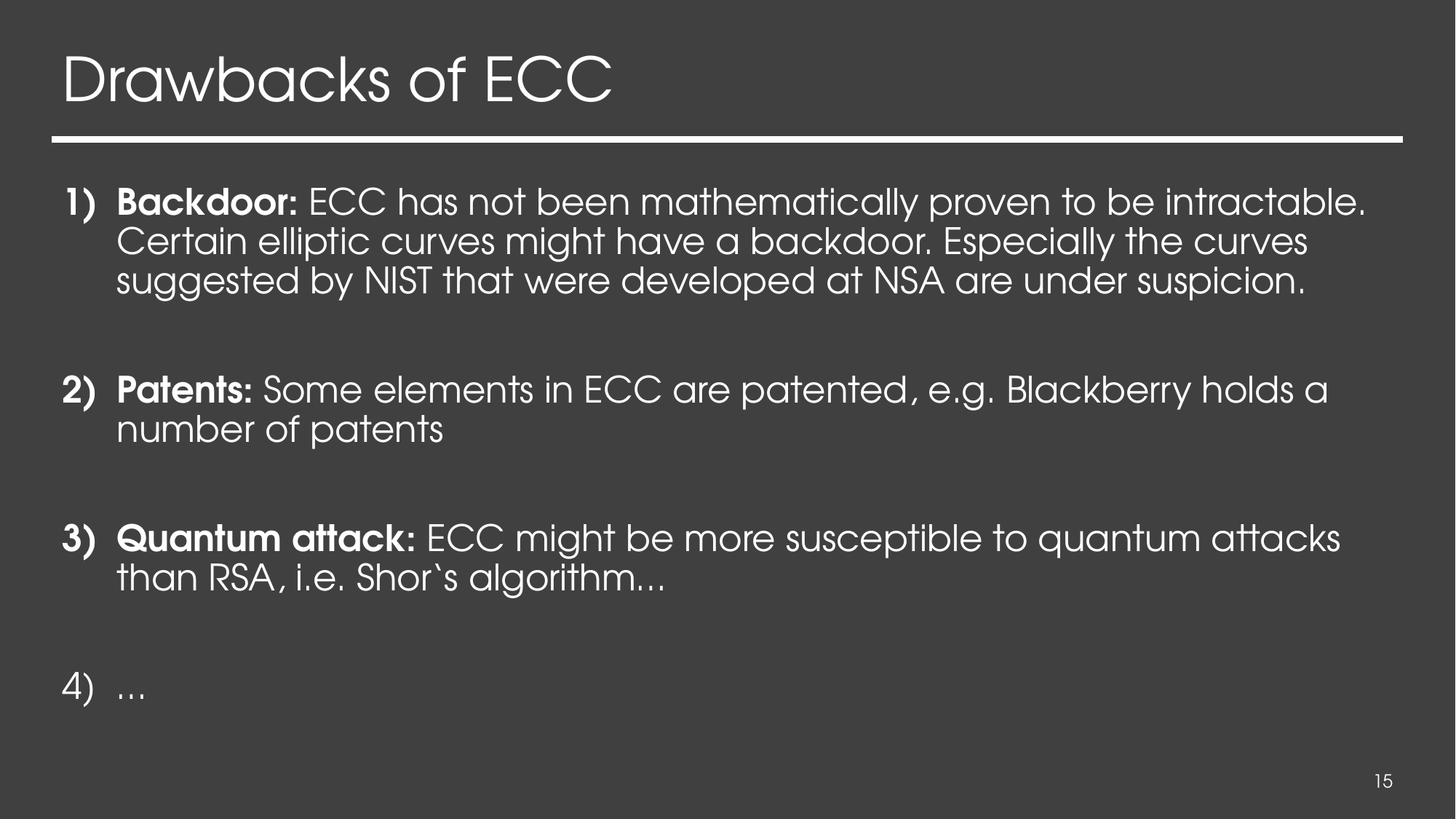

# Drawbacks of ECC
Backdoor: ECC has not been mathematically proven to be intractable. Certain elliptic curves might have a backdoor. Especially the curves suggested by NIST that were developed at NSA are under suspicion.

Patents: Some elements in ECC are patented, e.g. Blackberry holds a  number of patents

Quantum attack: ECC might be more susceptible to quantum attacks than RSA, i.e. Shor‘s algorithm…

…
15